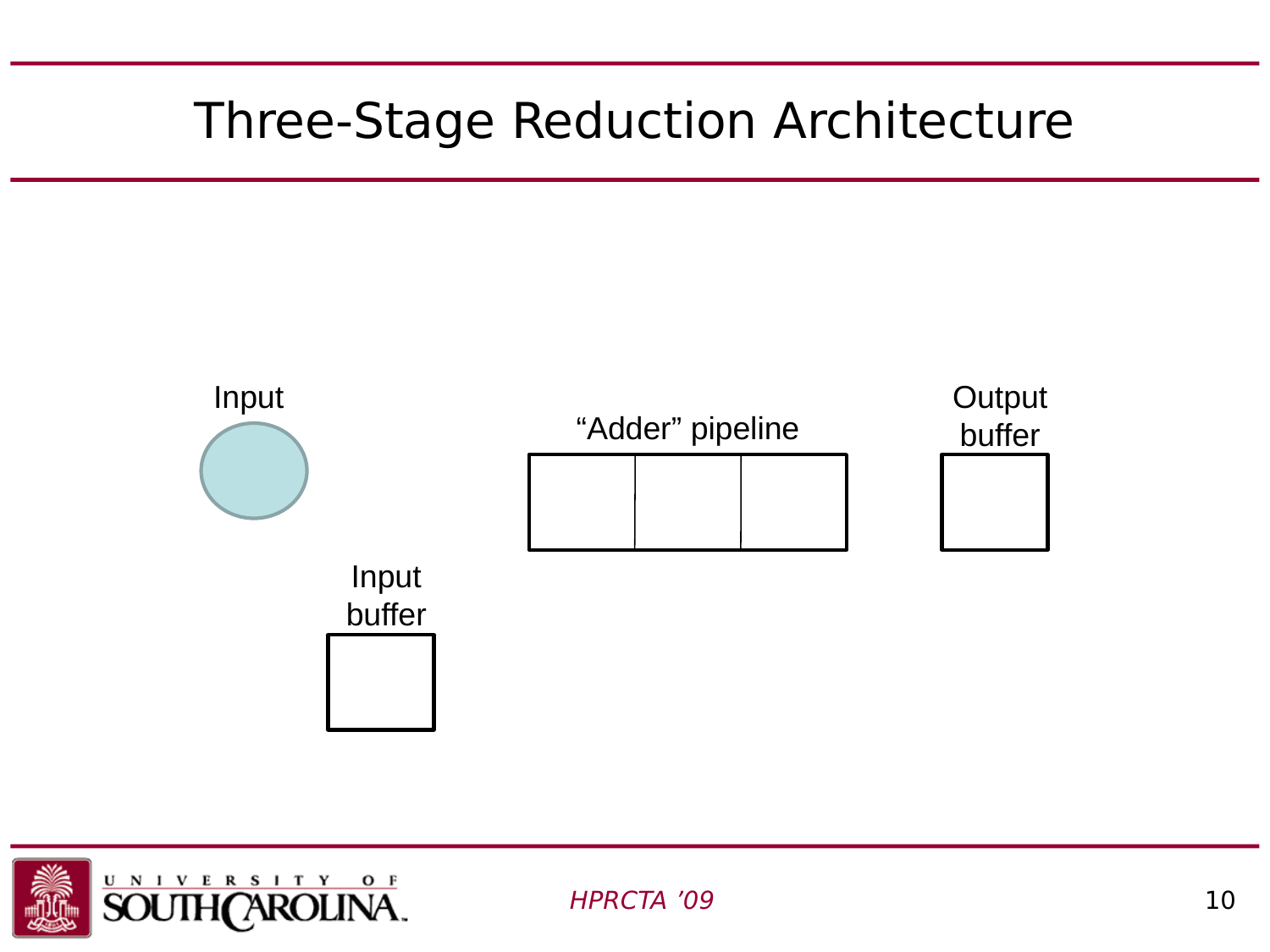

# Three-Stage Reduction Architecture
Input
Output
buffer
“Adder” pipeline

Input
buffer

HPRCTA ’09				10